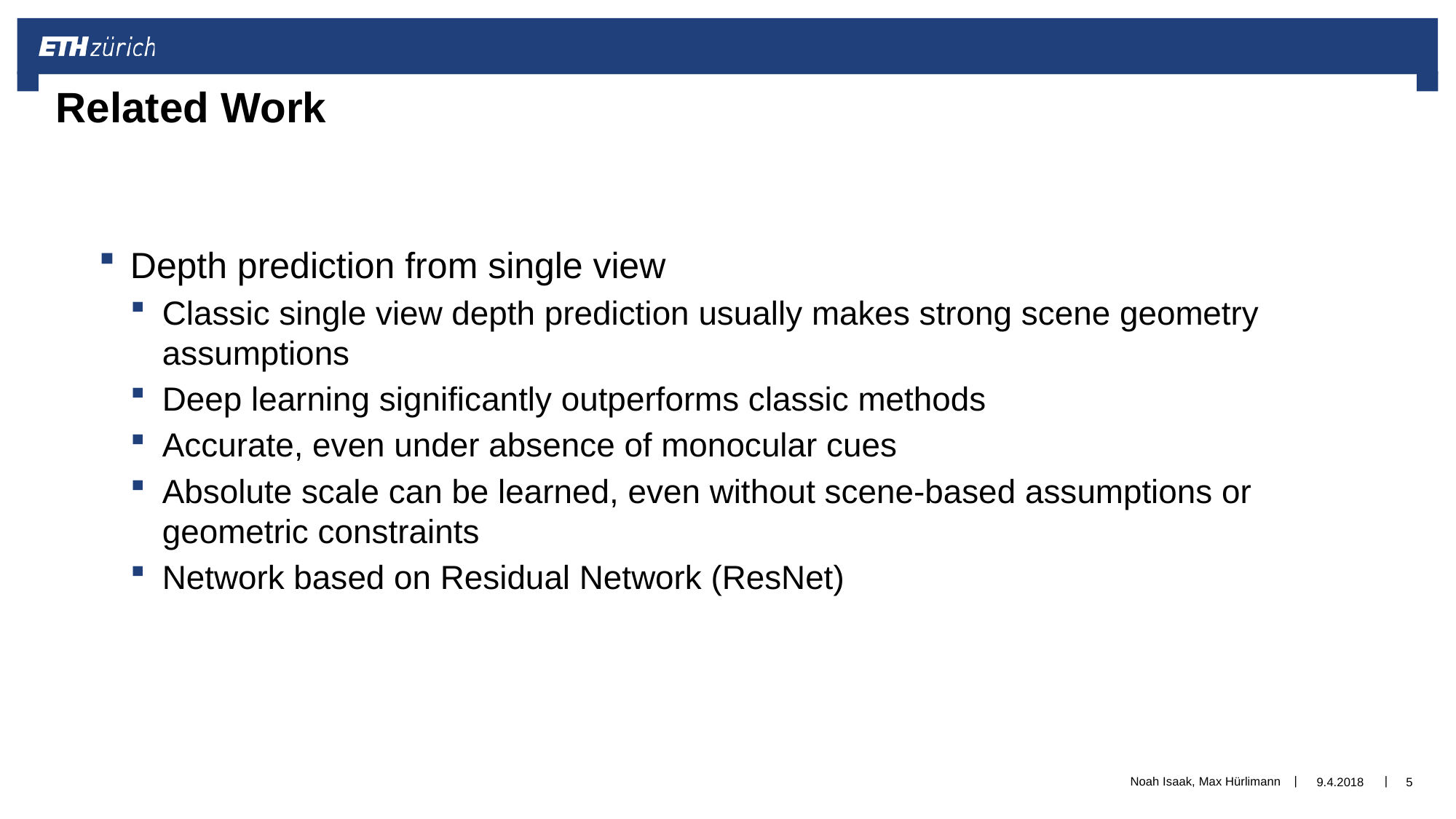

# Related Work
Depth prediction from single view
Classic single view depth prediction usually makes strong scene geometry assumptions
Deep learning significantly outperforms classic methods
Accurate, even under absence of monocular cues
Absolute scale can be learned, even without scene-based assumptions or geometric constraints
Network based on Residual Network (ResNet)

Noah Isaak, Max Hürlimann
9.4.2018
5